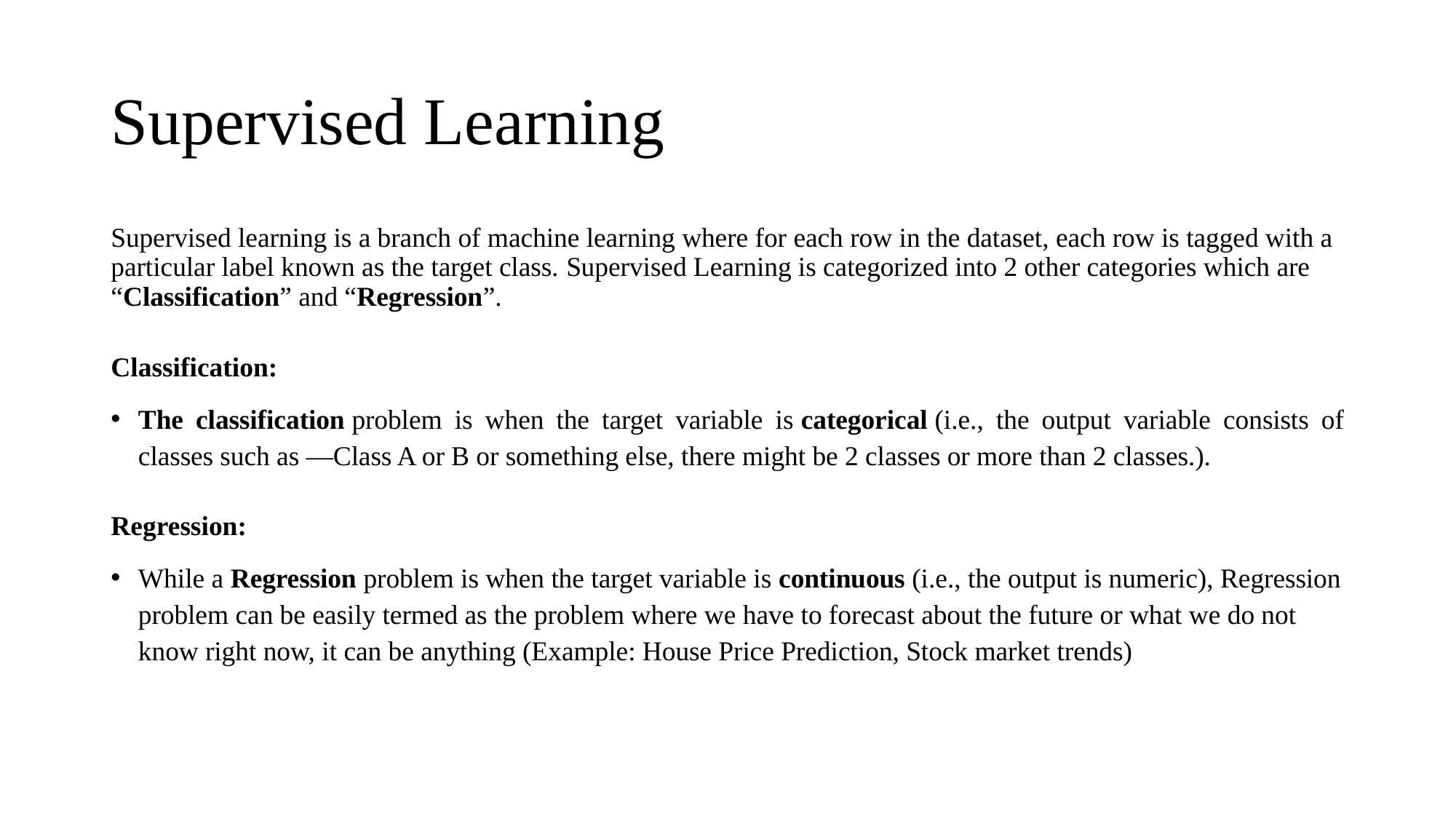

# Supervised Learning
Supervised learning is a branch of machine learning where for each row in the dataset, each row is tagged with a particular label known as the target class. Supervised Learning is categorized into 2 other categories which are “Classification” and “Regression”.
Classification:
The classification problem is when the target variable is categorical (i.e., the output variable consists of classes such as —Class A or B or something else, there might be 2 classes or more than 2 classes.).
Regression:
While a Regression problem is when the target variable is continuous (i.e., the output is numeric), Regression problem can be easily termed as the problem where we have to forecast about the future or what we do not know right now, it can be anything (Example: House Price Prediction, Stock market trends)